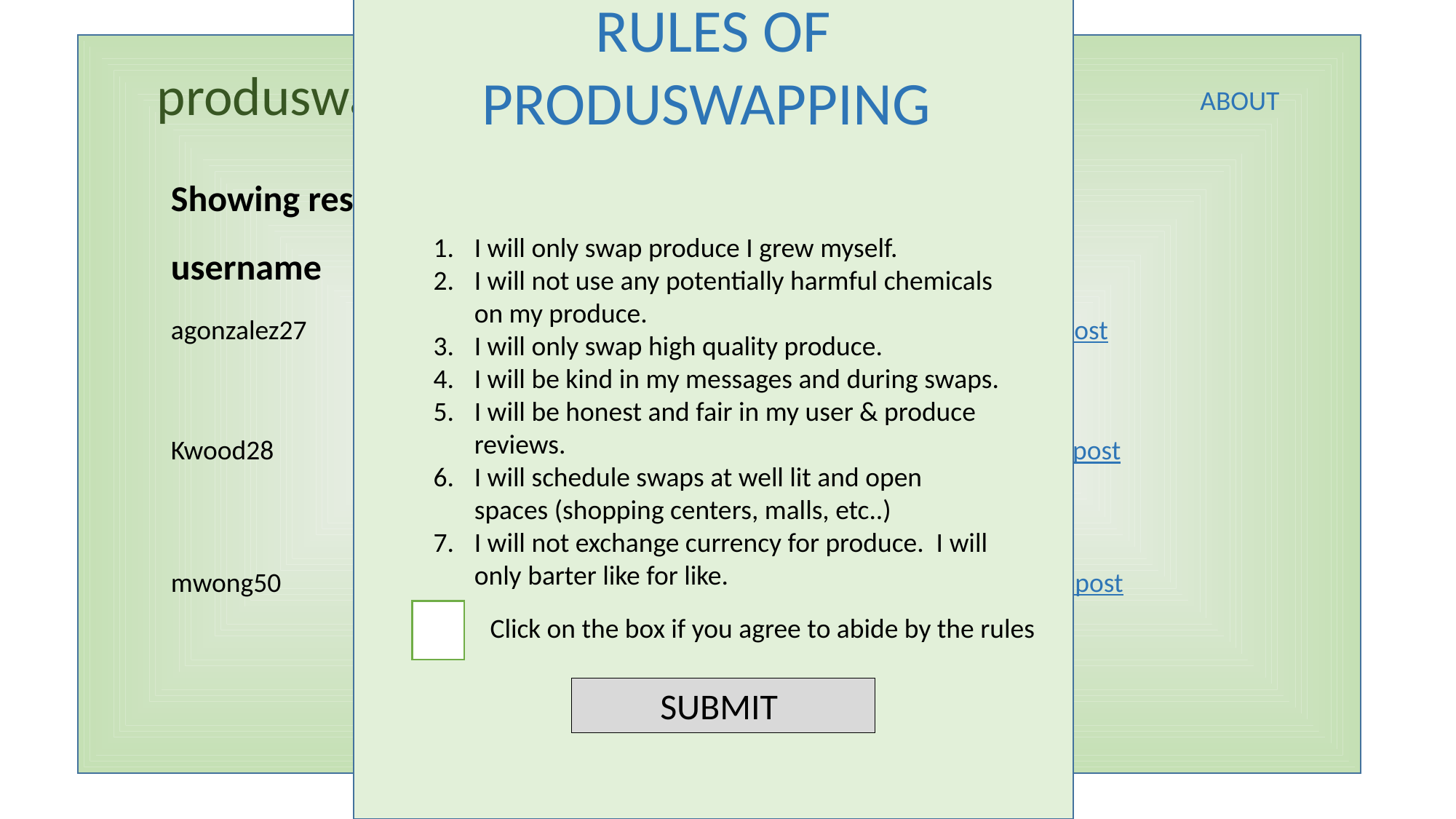

RULES OF PRODUSWAPPING

produswap.org
WELCOME
ABOUT
Showing results for 93010:
I will only swap produce I grew myself.
I will not use any potentially harmful chemicals on my produce.
I will only swap high quality produce.
I will be kind in my messages and during swaps.
I will be honest and fair in my user & produce reviews.
I will schedule swaps at well lit and open spaces (shopping centers, malls, etc..)
I will not exchange currency for produce.  I will only barter like for like.

username	user rating	         summary
agonzalez27	4.5/5 Stars/5 swaps	            I will swap oranges for            view post
				            avocados, tomatoes,
				            or squash.
Kwood28		5/5 Stars/20 swaps	            I will swap strawberries            view post
				            for avocados, tomatoes,
				            or oranges.
mwong50	4.5/5 Stars/100 swaps        I will swap strawberries            view post
				            for avocados, tomatoes,
				            or oranges.

Click on the box if you agree to abide by the rules
SUBMIT